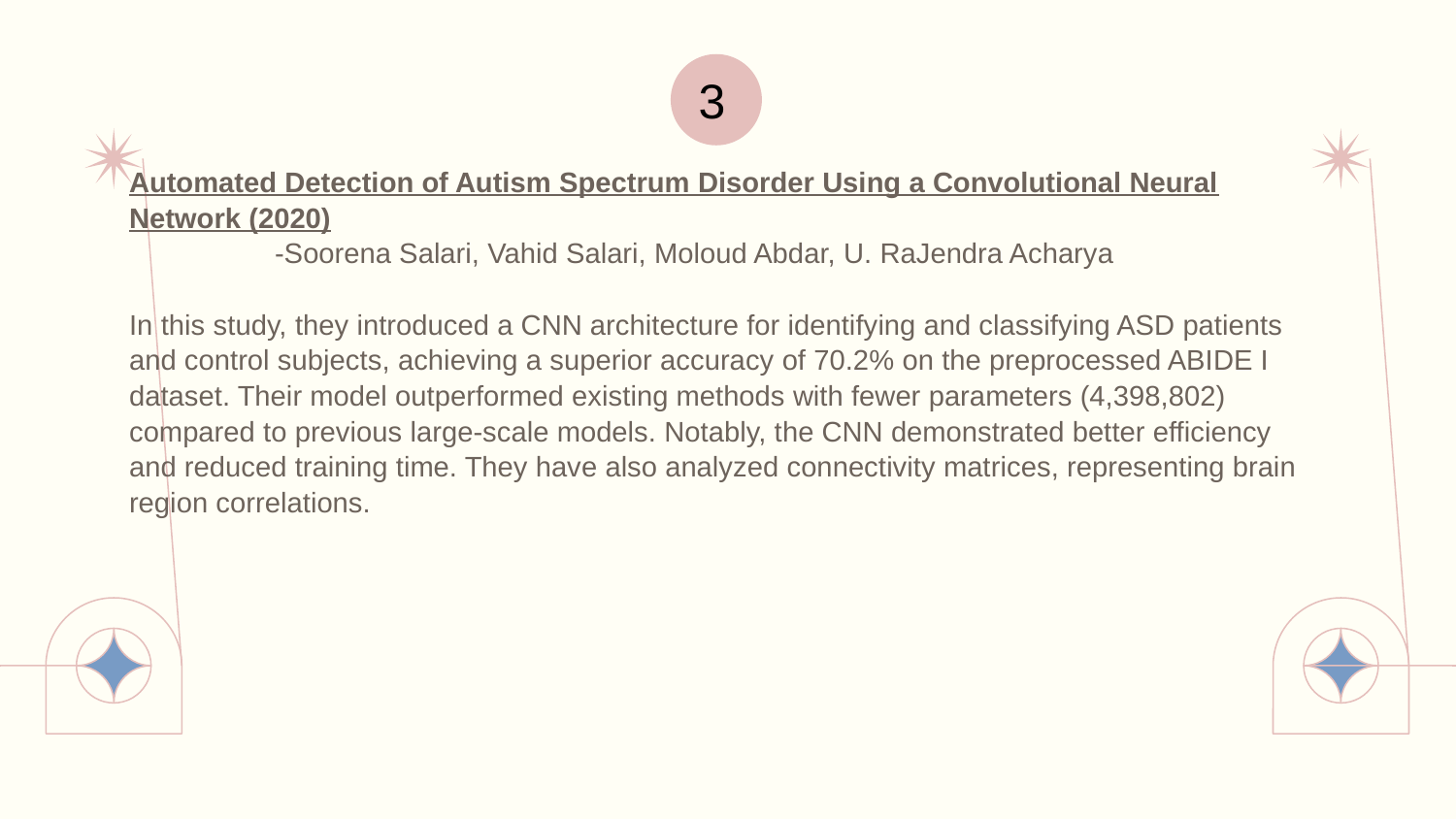

3
# Automated Detection of Autism Spectrum Disorder Using a Convolutional Neural Network (2020) -Soorena Salari, Vahid Salari, Moloud Abdar, U. RaJendra Acharya In this study, they introduced a CNN architecture for identifying and classifying ASD patients and control subjects, achieving a superior accuracy of 70.2% on the preprocessed ABIDE I dataset. Their model outperformed existing methods with fewer parameters (4,398,802) compared to previous large-scale models. Notably, the CNN demonstrated better efficiency and reduced training time. They have also analyzed connectivity matrices, representing brain region correlations.